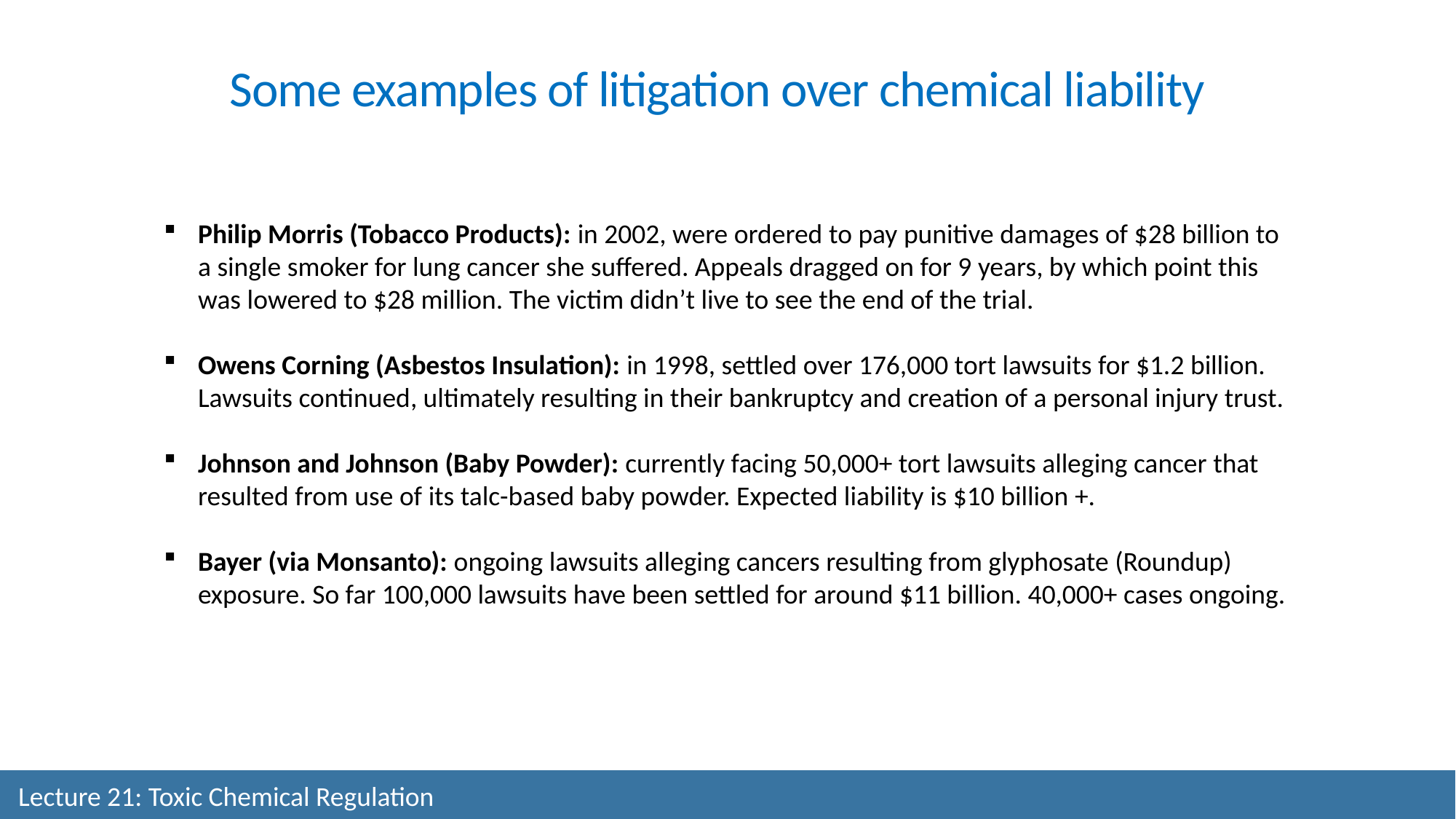

Some examples of litigation over chemical liability
Philip Morris (Tobacco Products): in 2002, were ordered to pay punitive damages of $28 billion to a single smoker for lung cancer she suffered. Appeals dragged on for 9 years, by which point this was lowered to $28 million. The victim didn’t live to see the end of the trial.

Owens Corning (Asbestos Insulation): in 1998, settled over 176,000 tort lawsuits for $1.2 billion. Lawsuits continued, ultimately resulting in their bankruptcy and creation of a personal injury trust.

Johnson and Johnson (Baby Powder): currently facing 50,000+ tort lawsuits alleging cancer that resulted from use of its talc-based baby powder. Expected liability is $10 billion +.

Bayer (via Monsanto): ongoing lawsuits alleging cancers resulting from glyphosate (Roundup) exposure. So far 100,000 lawsuits have been settled for around $11 billion. 40,000+ cases ongoing.